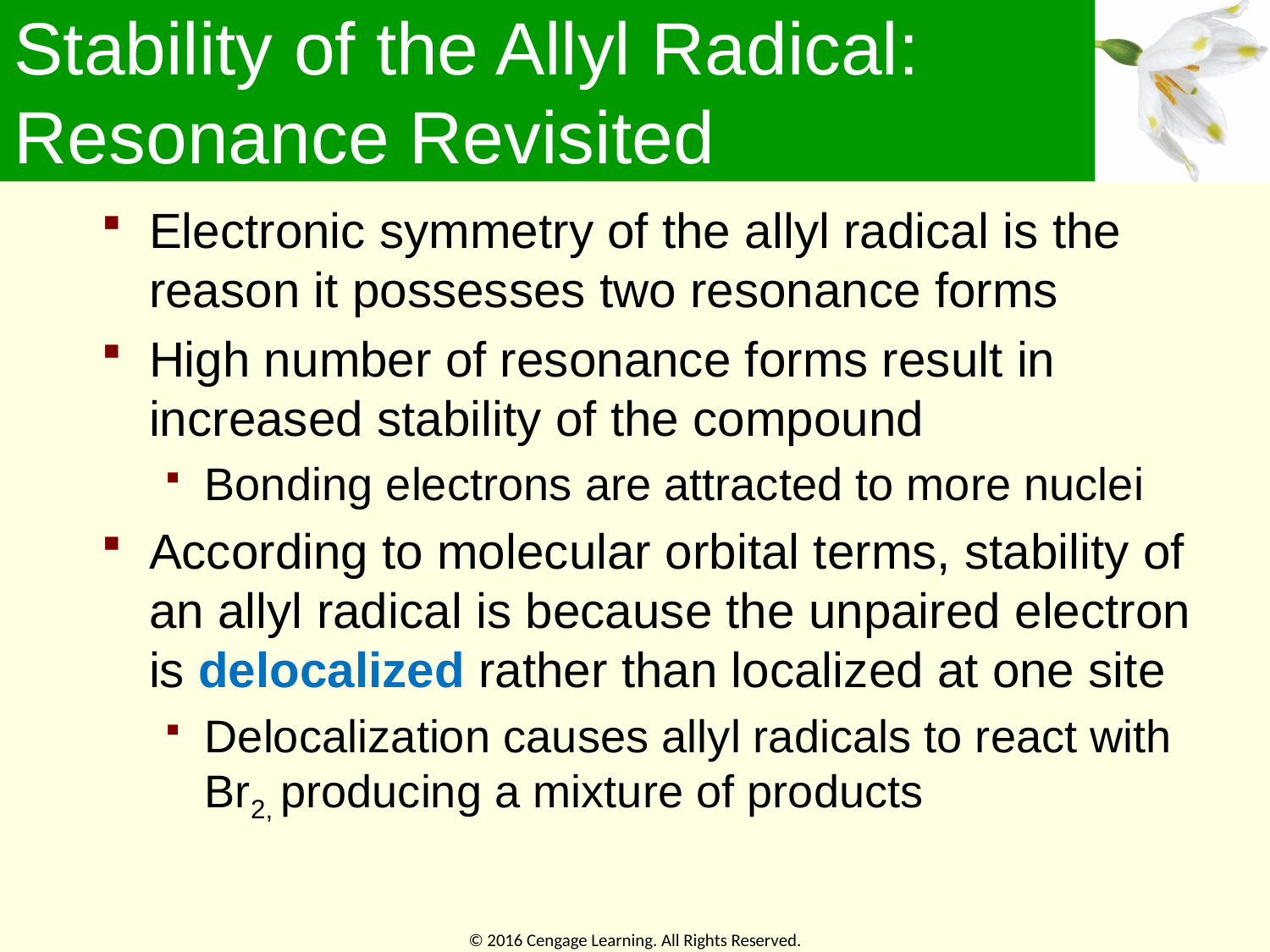

# Stability of the Allyl Radical: Resonance Revisited
Electronic symmetry of the allyl radical is the reason it possesses two resonance forms
High number of resonance forms result in increased stability of the compound
Bonding electrons are attracted to more nuclei
According to molecular orbital terms, stability of an allyl radical is because the unpaired electron is delocalized rather than localized at one site
Delocalization causes allyl radicals to react with Br2, producing a mixture of products